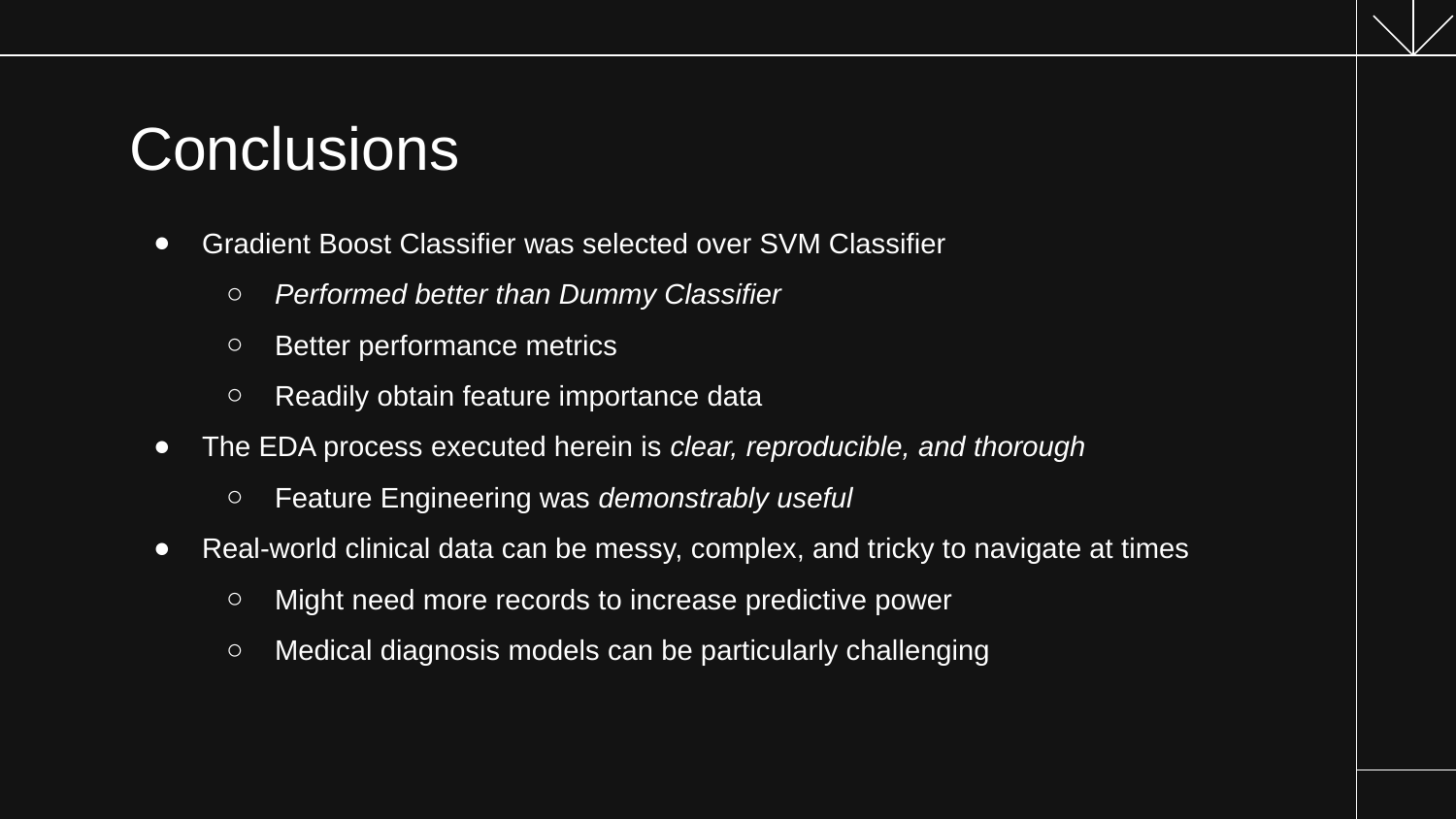

# Conclusions
Gradient Boost Classifier was selected over SVM Classifier
Performed better than Dummy Classifier
Better performance metrics
Readily obtain feature importance data
The EDA process executed herein is clear, reproducible, and thorough
Feature Engineering was demonstrably useful
Real-world clinical data can be messy, complex, and tricky to navigate at times
Might need more records to increase predictive power
Medical diagnosis models can be particularly challenging